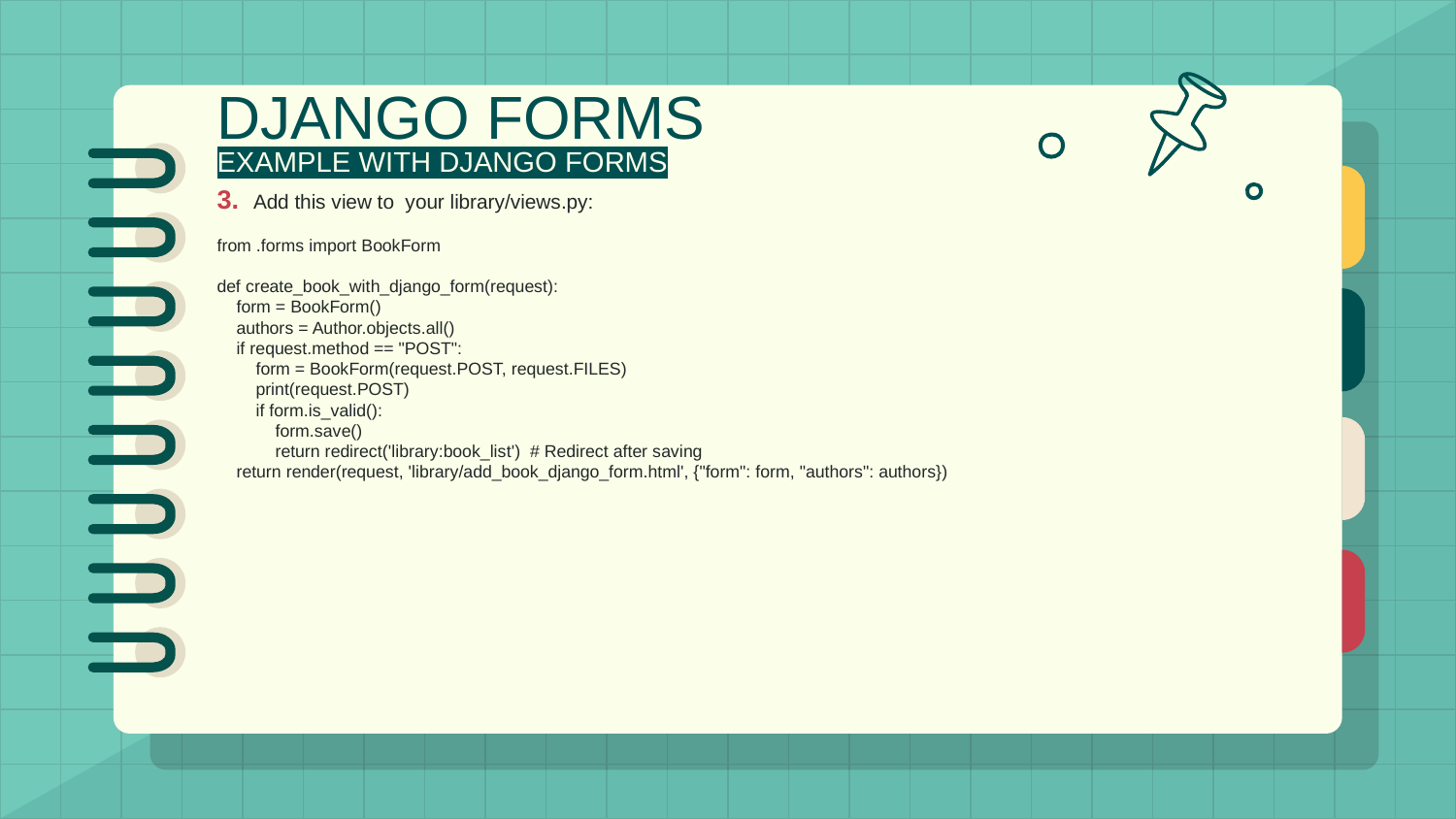

# DJANGO FORMS

EXAMPLE WITH DJANGO FORMS

3.  Add this view to  your library/views.py:
from .forms import BookForm

def create_book_with_django_form(request):
    form = BookForm()
    authors = Author.objects.all()
    if request.method == "POST":
        form = BookForm(request.POST, request.FILES)
        print(request.POST)
        if form.is_valid():
            form.save()
            return redirect('library:book_list')  # Redirect after saving
    return render(request, 'library/add_book_django_form.html', {"form": form, "authors": authors})